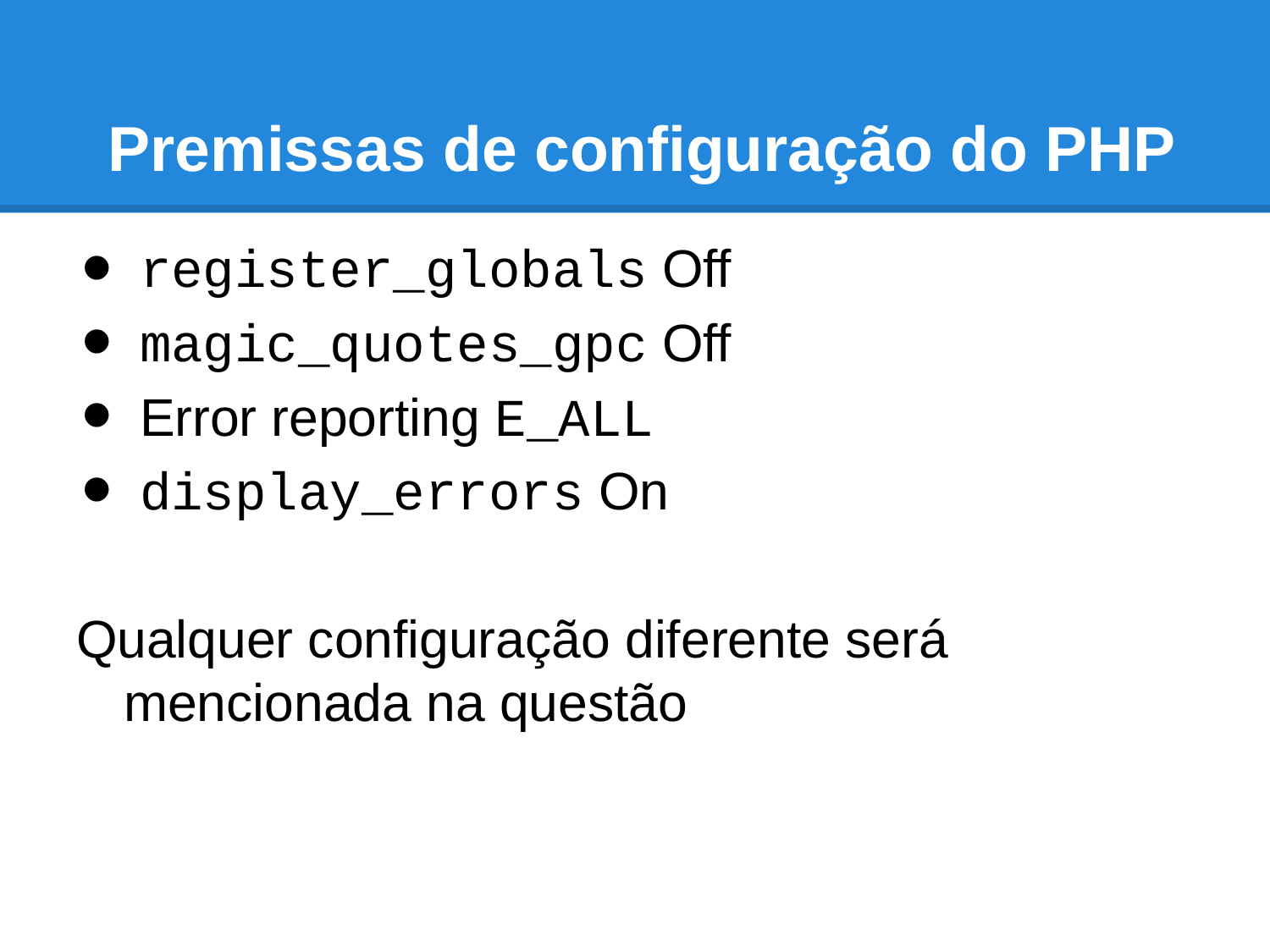

# Premissas de configuração do PHP
register_globals Off
magic_quotes_gpc Off
Error reporting E_ALL
display_errors On

Qualquer configuração diferente será mencionada na questão